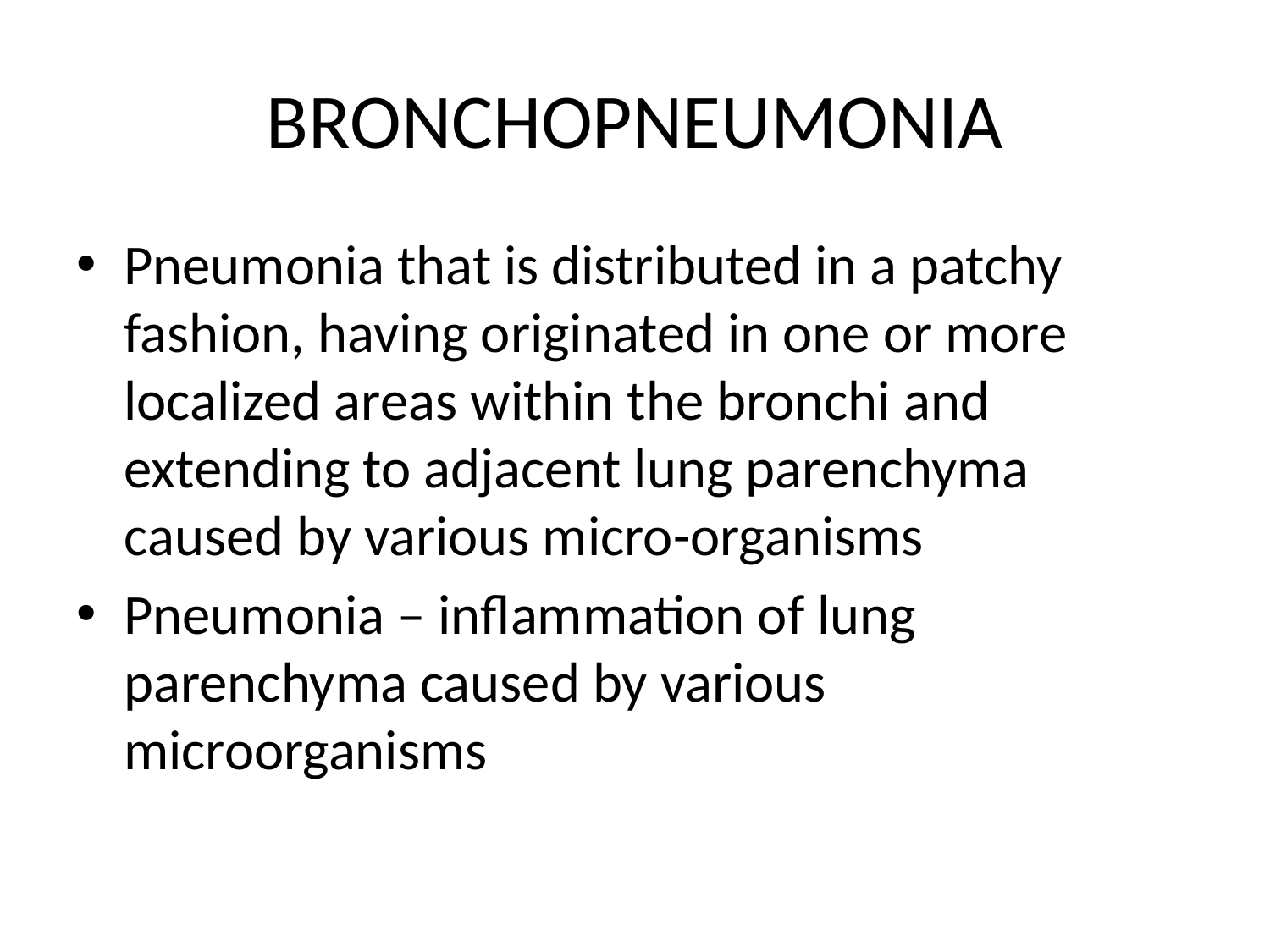

# BRONCHOPNEUMONIA
Pneumonia that is distributed in a patchy fashion, having originated in one or more localized areas within the bronchi and extending to adjacent lung parenchyma caused by various micro-organisms
Pneumonia – inflammation of lung parenchyma caused by various microorganisms